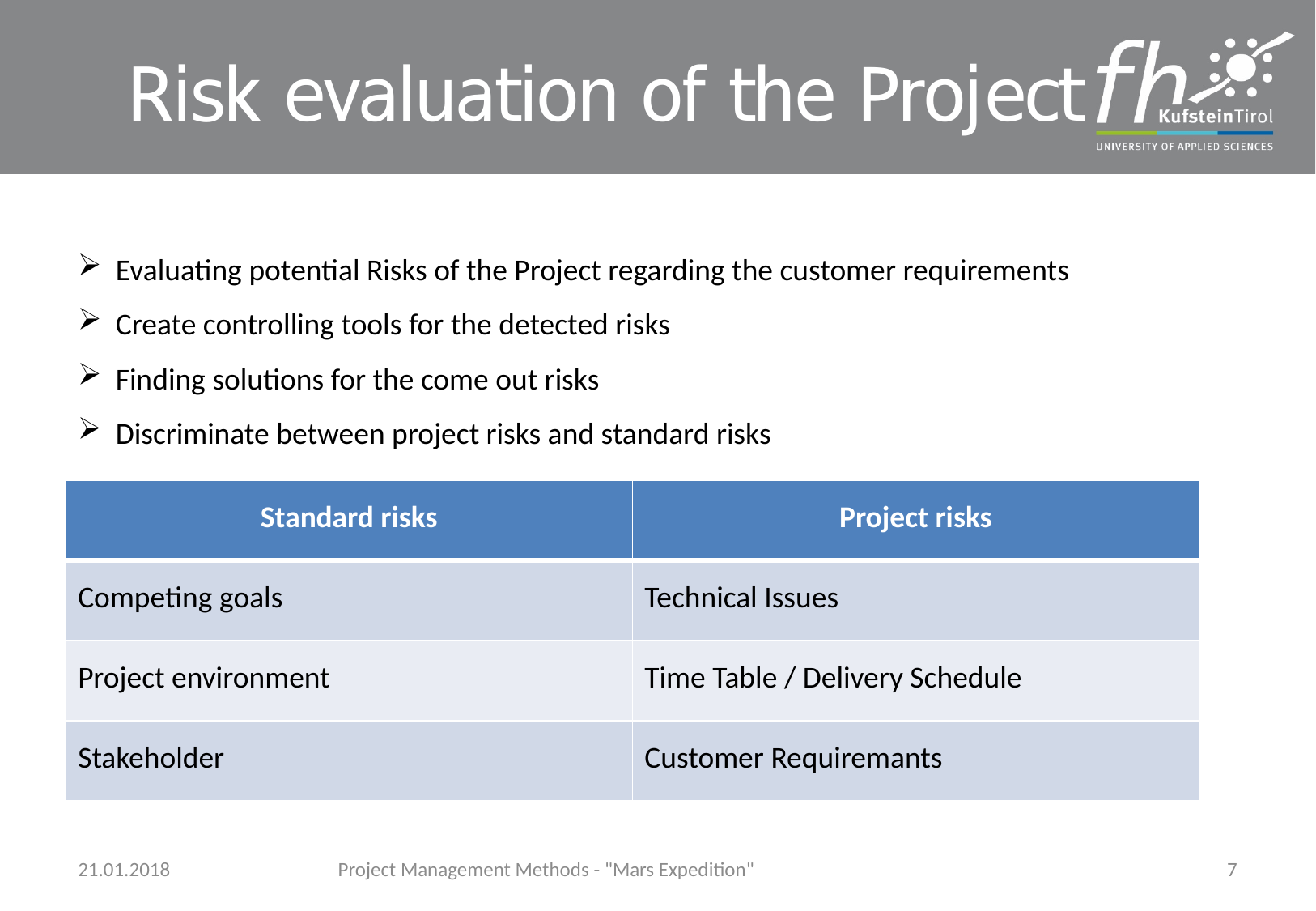

Risk evaluation of the Project
Evaluating potential Risks of the Project regarding the customer requirements
Create controlling tools for the detected risks
Finding solutions for the come out risks
Discriminate between project risks and standard risks

| Standard risks | Project risks |
| --- | --- |
| Competing goals | Technical Issues |
| Project environment | Time Table / Delivery Schedule |
| Stakeholder | Customer Requiremants |
21.01.2018
Project Management Methods - "Mars Expedition"
7